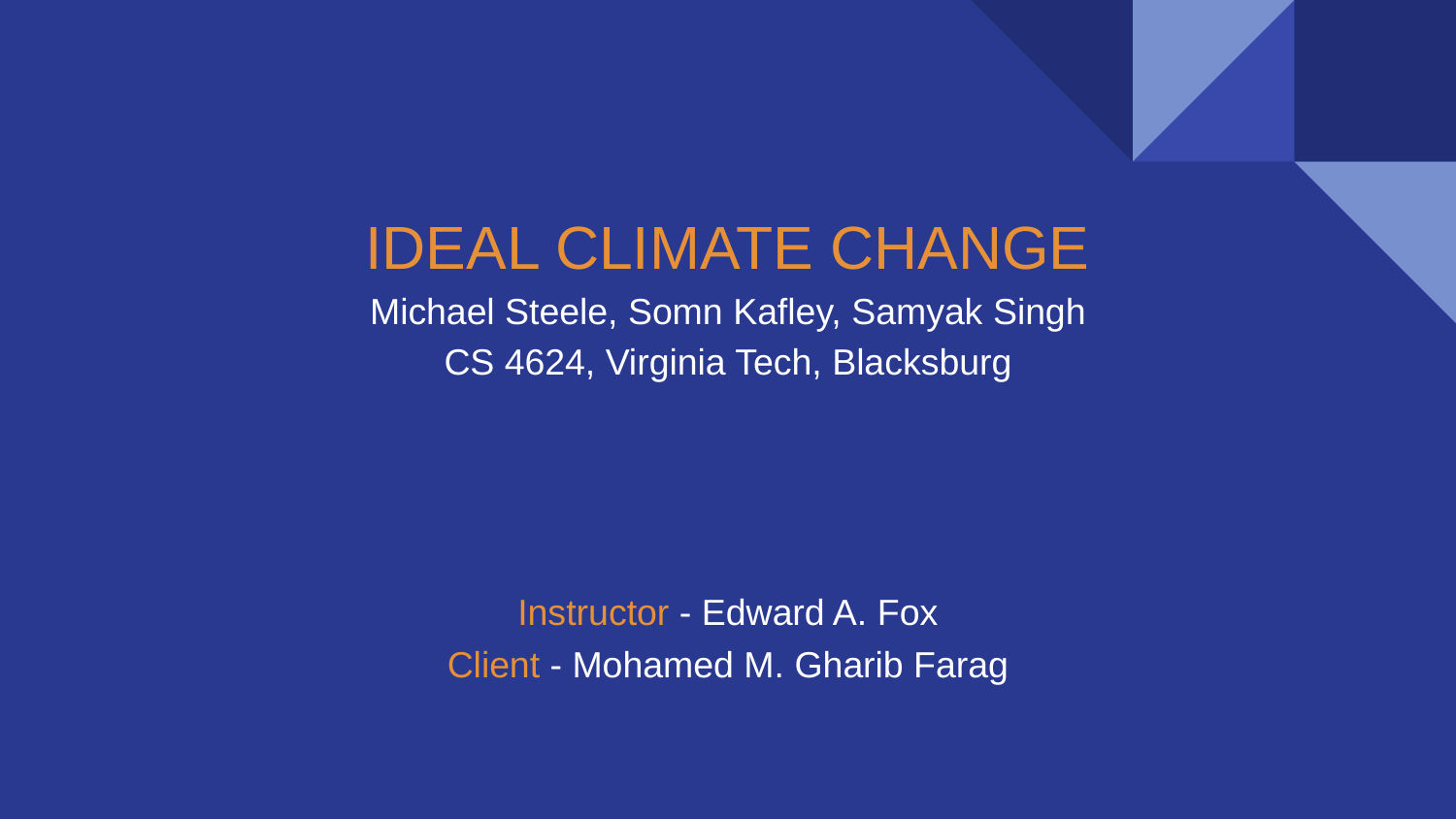

# IDEAL CLIMATE CHANGE
Michael Steele, Somn Kafley, Samyak Singh
CS 4624, Virginia Tech, Blacksburg

Instructor - Edward A. Fox
Client - Mohamed M. Gharib Farag